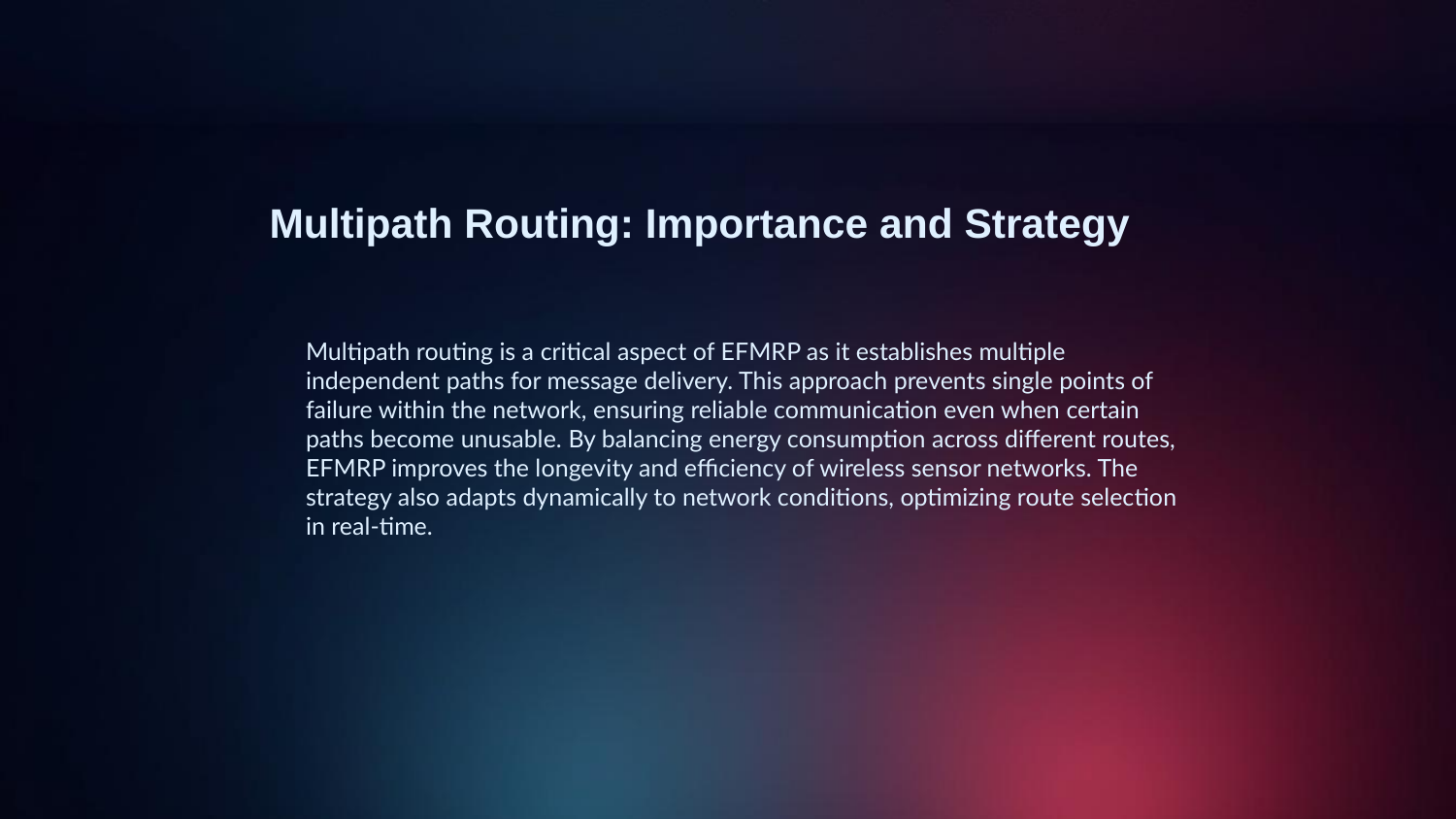

# Multipath Routing: Importance and Strategy
Multipath routing is a critical aspect of EFMRP as it establishes multiple independent paths for message delivery. This approach prevents single points of failure within the network, ensuring reliable communication even when certain paths become unusable. By balancing energy consumption across different routes, EFMRP improves the longevity and efficiency of wireless sensor networks. The strategy also adapts dynamically to network conditions, optimizing route selection in real-time.